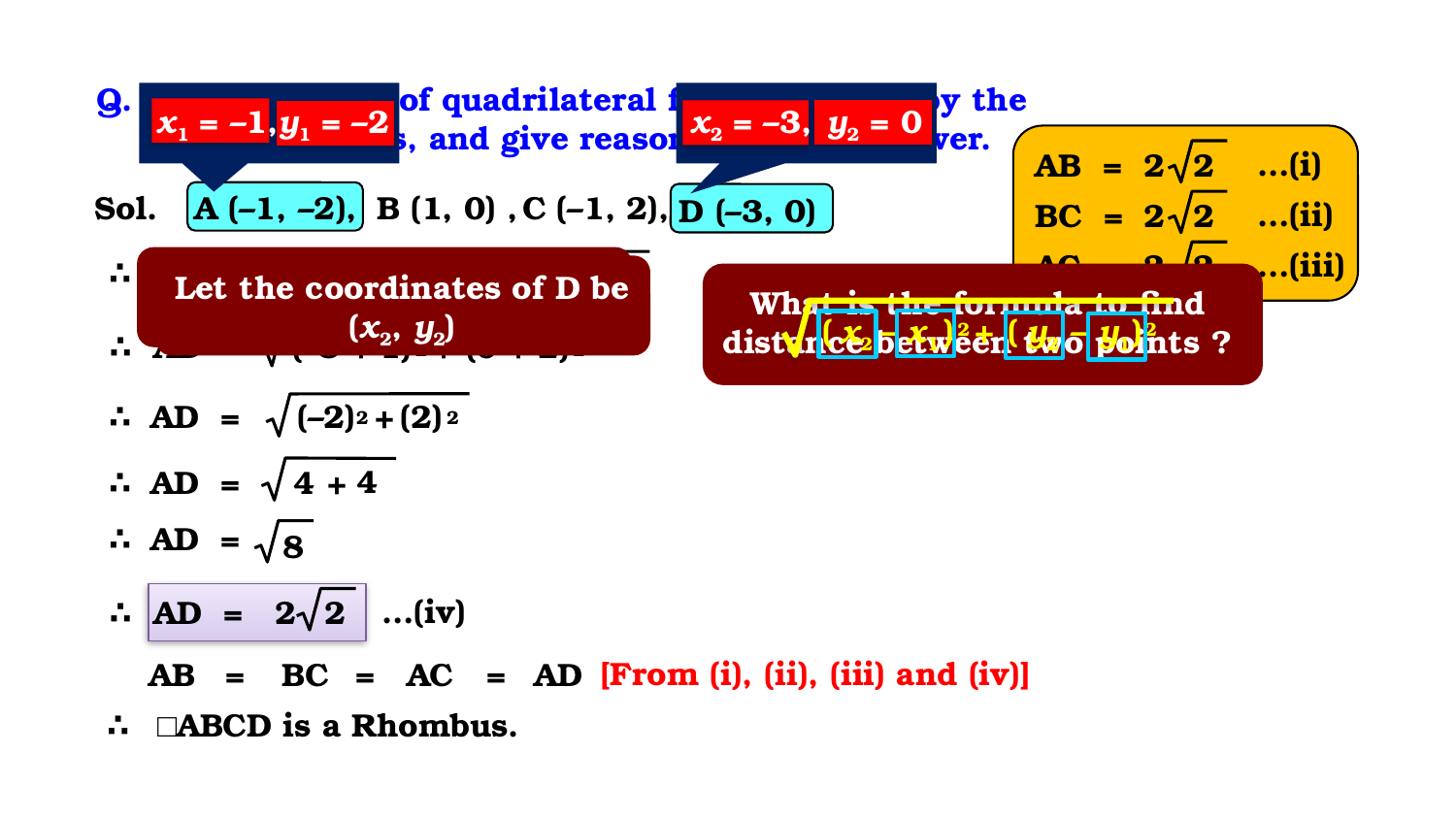

Q. Name the type of quadrilateral formed, if any, by the
    following points, and give reasons for your Answer.

x1 = –1,
y1 = –2
x2 = –3,
y2 = 0

…(i)
 AB  =
2
2

Sol.
A (–1, –2),
B (1, 0) ,
C (–1, 2),

D (–3, 0)

…(ii)
 BC  =
2
2

…(iii)
 AC  =
2
2

∴  AD  =
[–3
–
(–1)]
+
[0
–
(–2)]

Let the coordinates of A be (x1, y1).

2
2

Let the coordinates of D be (x2, y2)

What is the formula to find distance between two points ?

Let us find AD

(
x2
–
x1
)
+
(
y2
–
y1
)
2
2

∴  AD  =
(–3
+
1)
+
(0
+
2)

2
2
(–2)
+
(2)
∴  AD  =

2
2
4
∴  AD  =
4
+

∴  AD  =
8

…(iv)
∴  AD  =
2
2

[From (i), (ii), (iii) and (iv)]
AB
=
BC
=
AC
=
AD
∴
□ABCD is a Rhombus.